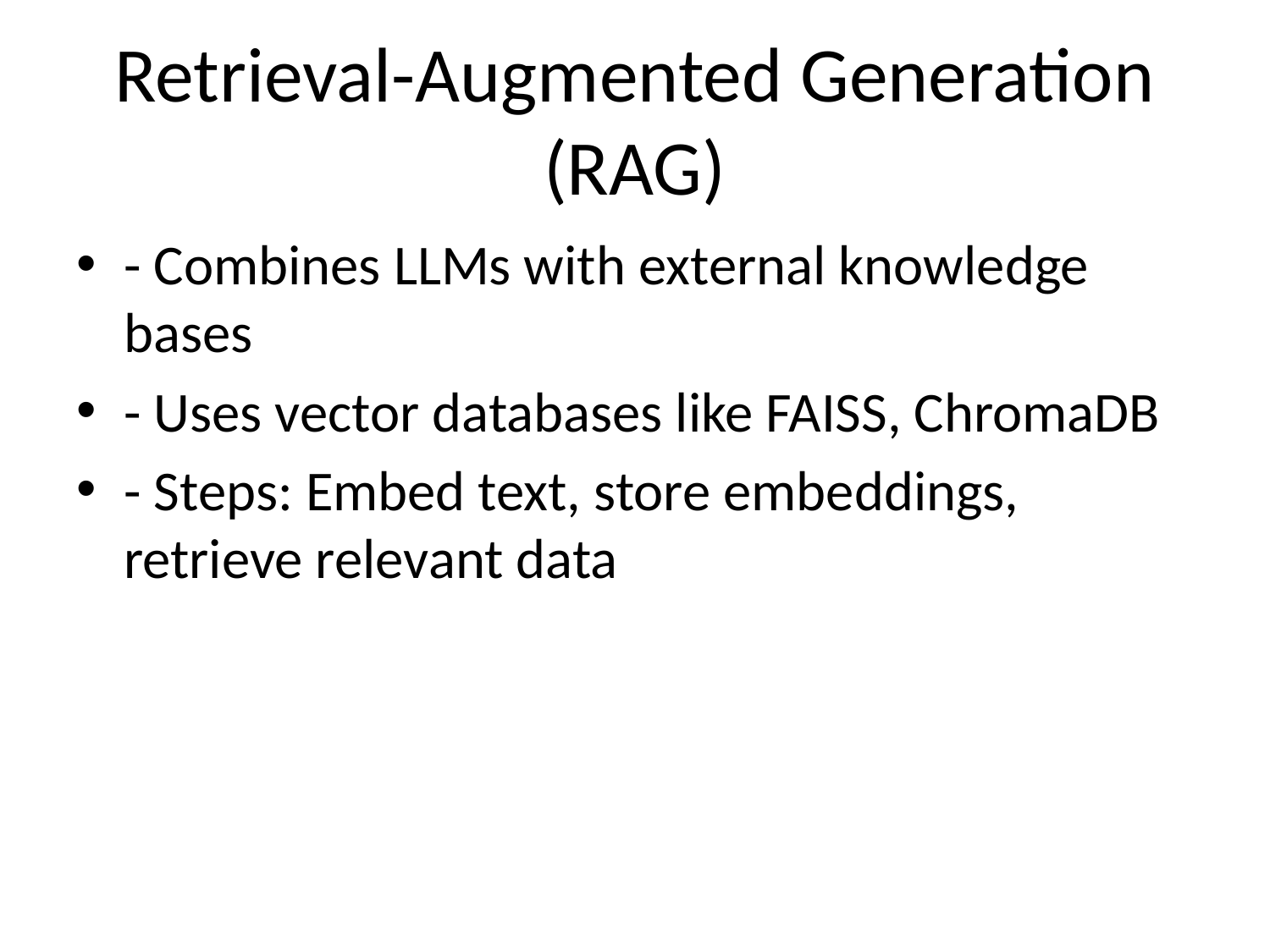

# Retrieval-Augmented Generation (RAG)
- Combines LLMs with external knowledge bases
- Uses vector databases like FAISS, ChromaDB
- Steps: Embed text, store embeddings, retrieve relevant data